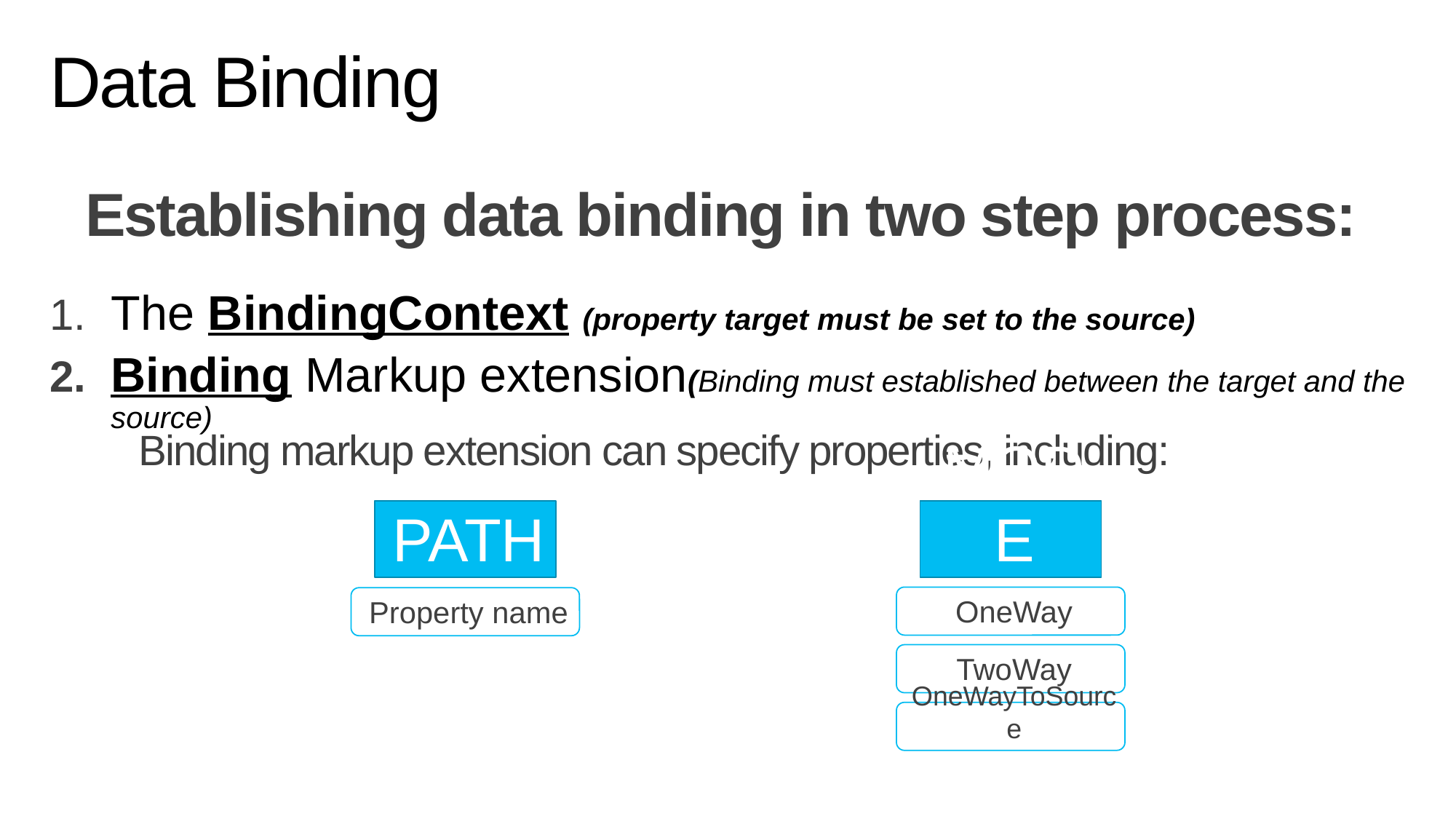

# Data Binding
Establishing data binding in two step process:
The BindingContext (property target must be set to the source)
Binding Markup extension(Binding must established between the target and the source)
Binding markup extension can specify properties, including:
PATH
MODE
OneWay
Property name
TwoWay
OneWayToSource